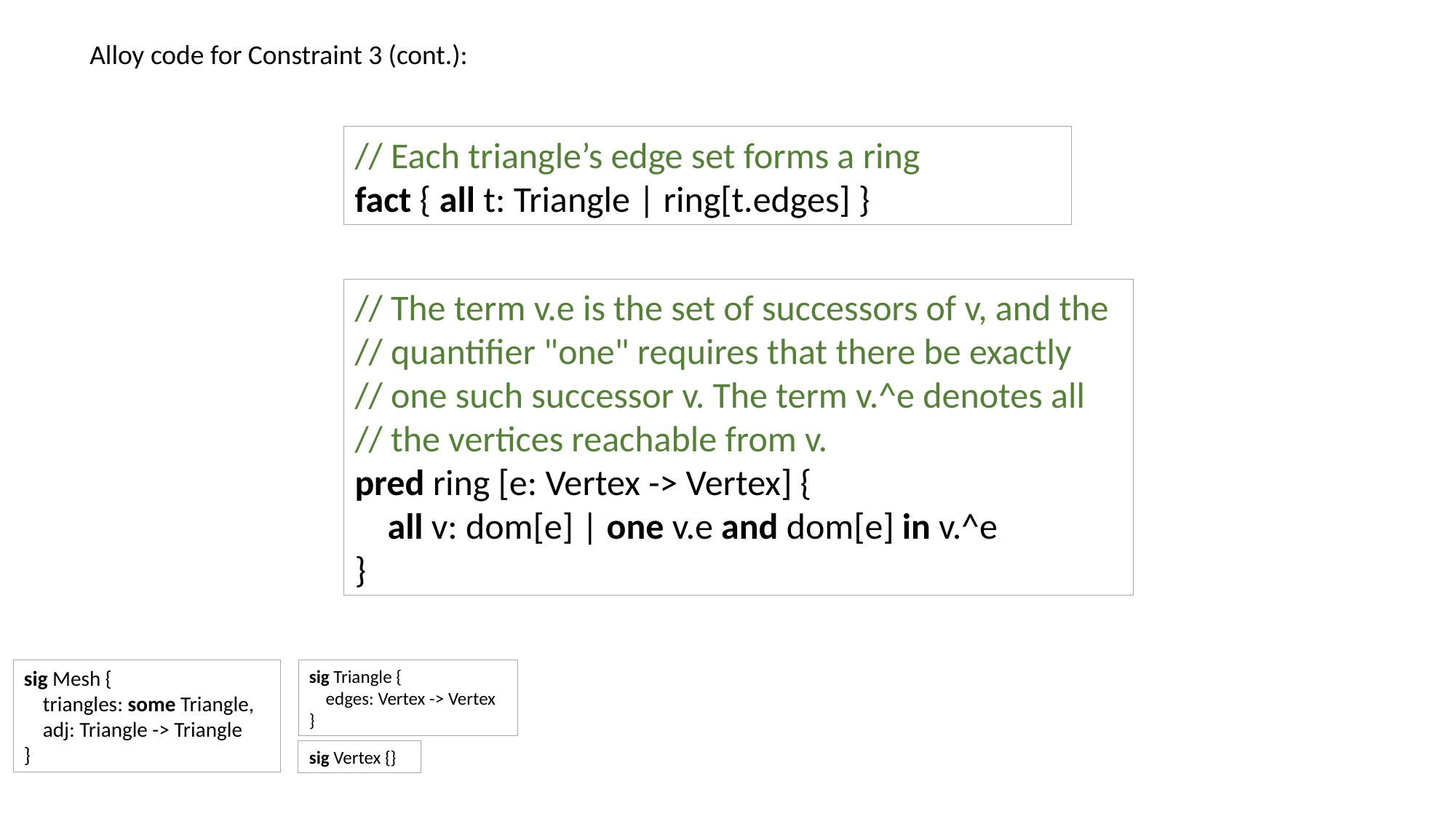

Alloy code for Constraint 3 (cont.):
// Each triangle’s edge set forms a ring
fact { all t: Triangle | ring[t.edges] }
// The term v.e is the set of successors of v, and the
// quantifier "one" requires that there be exactly
// one such successor v. The term v.^e denotes all
// the vertices reachable from v.
pred ring [e: Vertex -> Vertex] {
    all v: dom[e] | one v.e and dom[e] in v.^e
}
sig Mesh {
    triangles: some Triangle,
    adj: Triangle -> Triangle
}
sig Triangle {
    edges: Vertex -> Vertex
}
sig Vertex {}